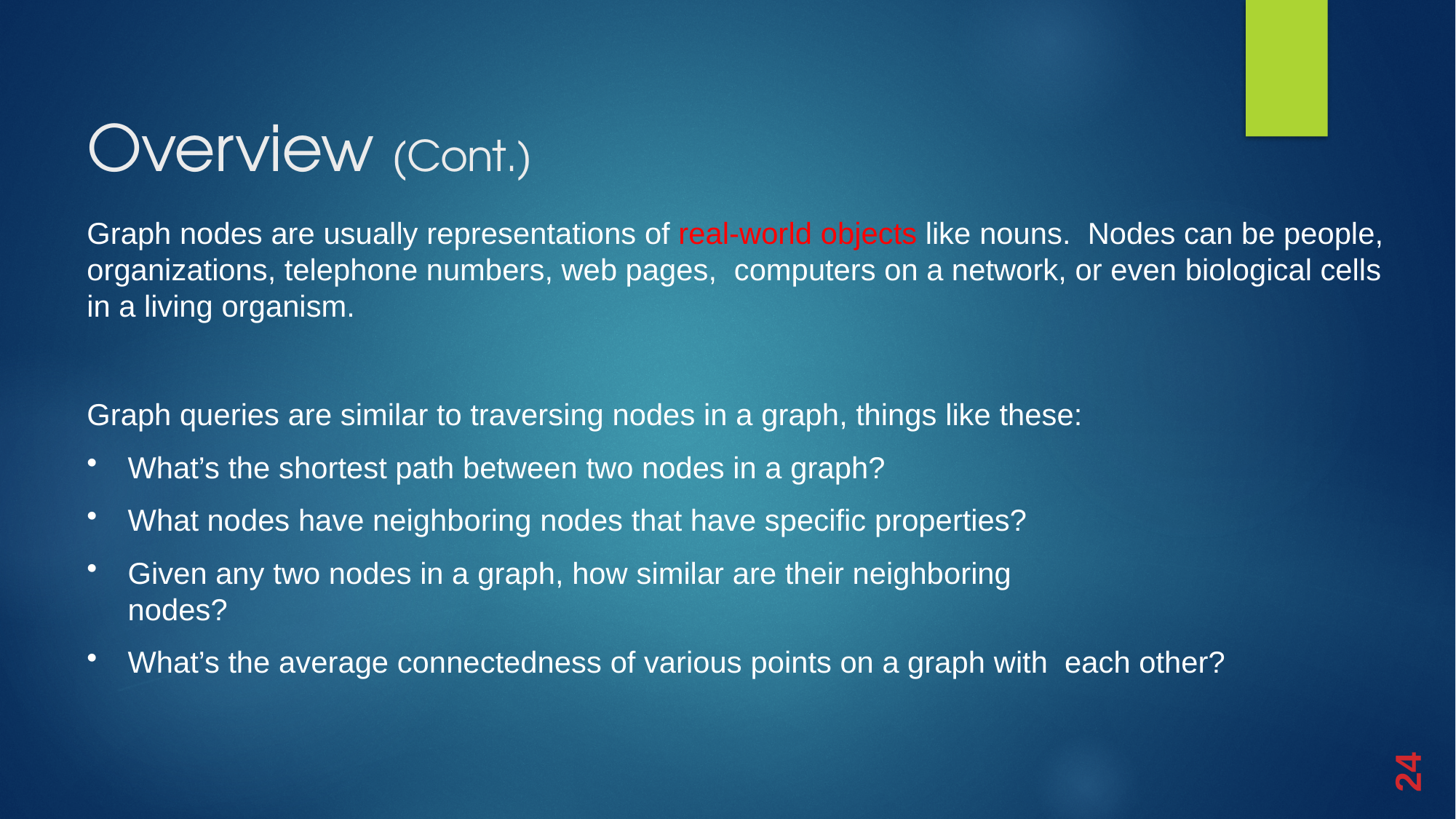

# Overview (Cont.)
Graph nodes are usually representations of real-world objects like nouns.  Nodes can be people, organizations, telephone numbers, web pages,  computers on a network, or even biological cells in a living organism.

Graph queries are similar to traversing nodes in a graph, things like these:
What’s the shortest path between two nodes in a graph?
What nodes have neighboring nodes that have specific properties?
Given any two nodes in a graph, how similar are their neighboring
nodes?
What’s the average connectedness of various points on a graph with  each other?
24